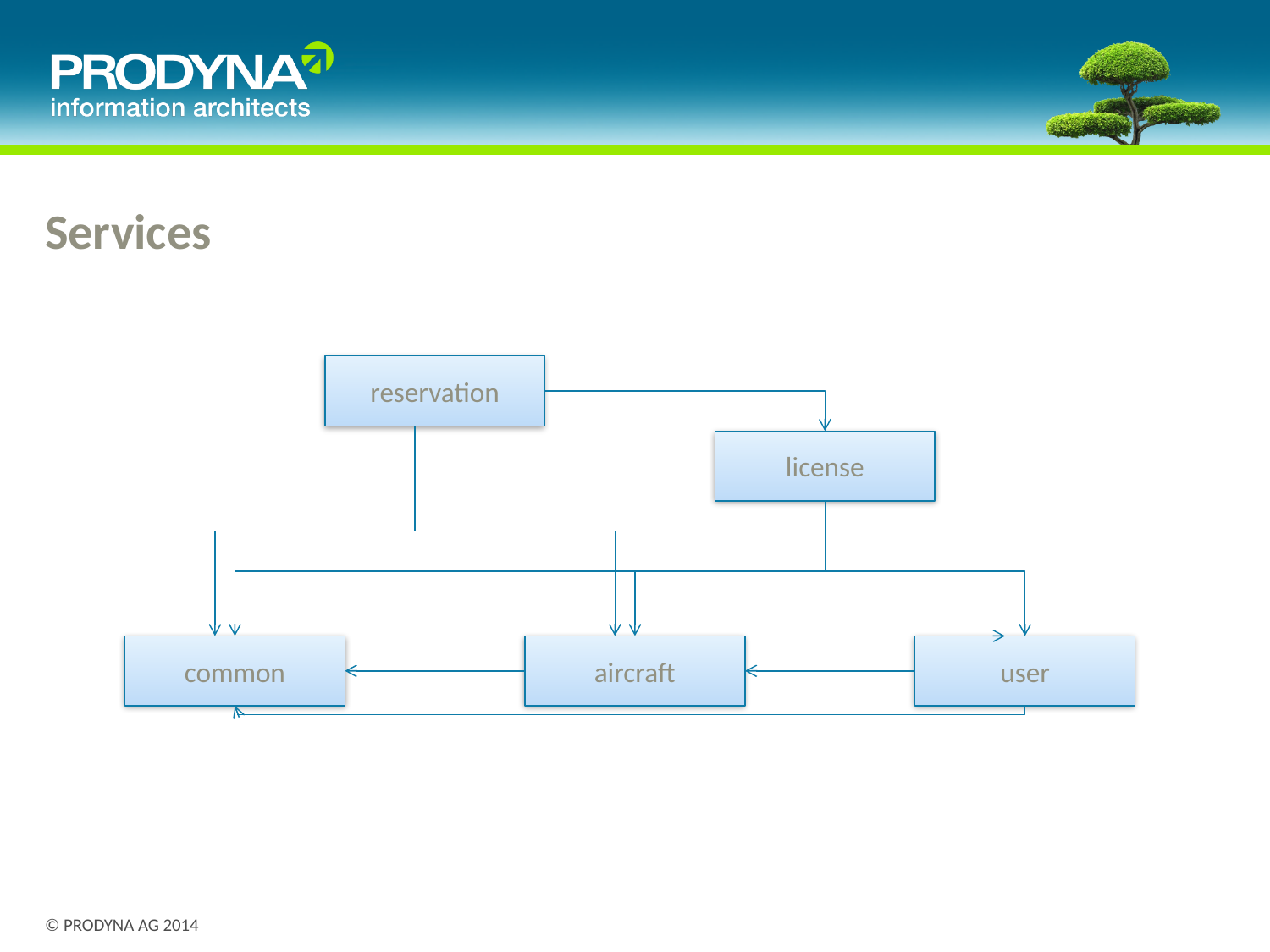

# Services
reservation
license
common
aircraft
user